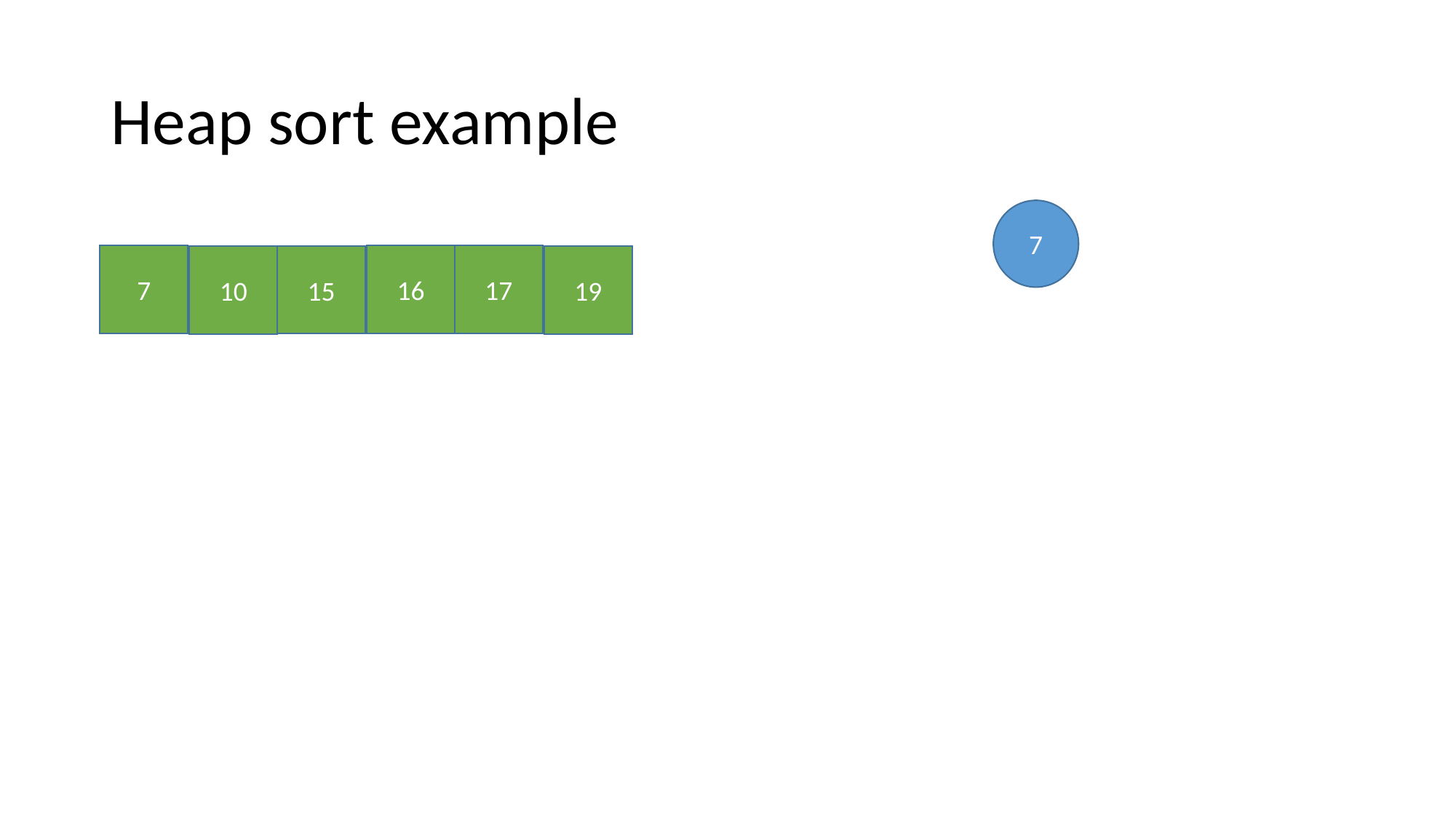

# Heap sort example
7
7
16
17
15
10
19